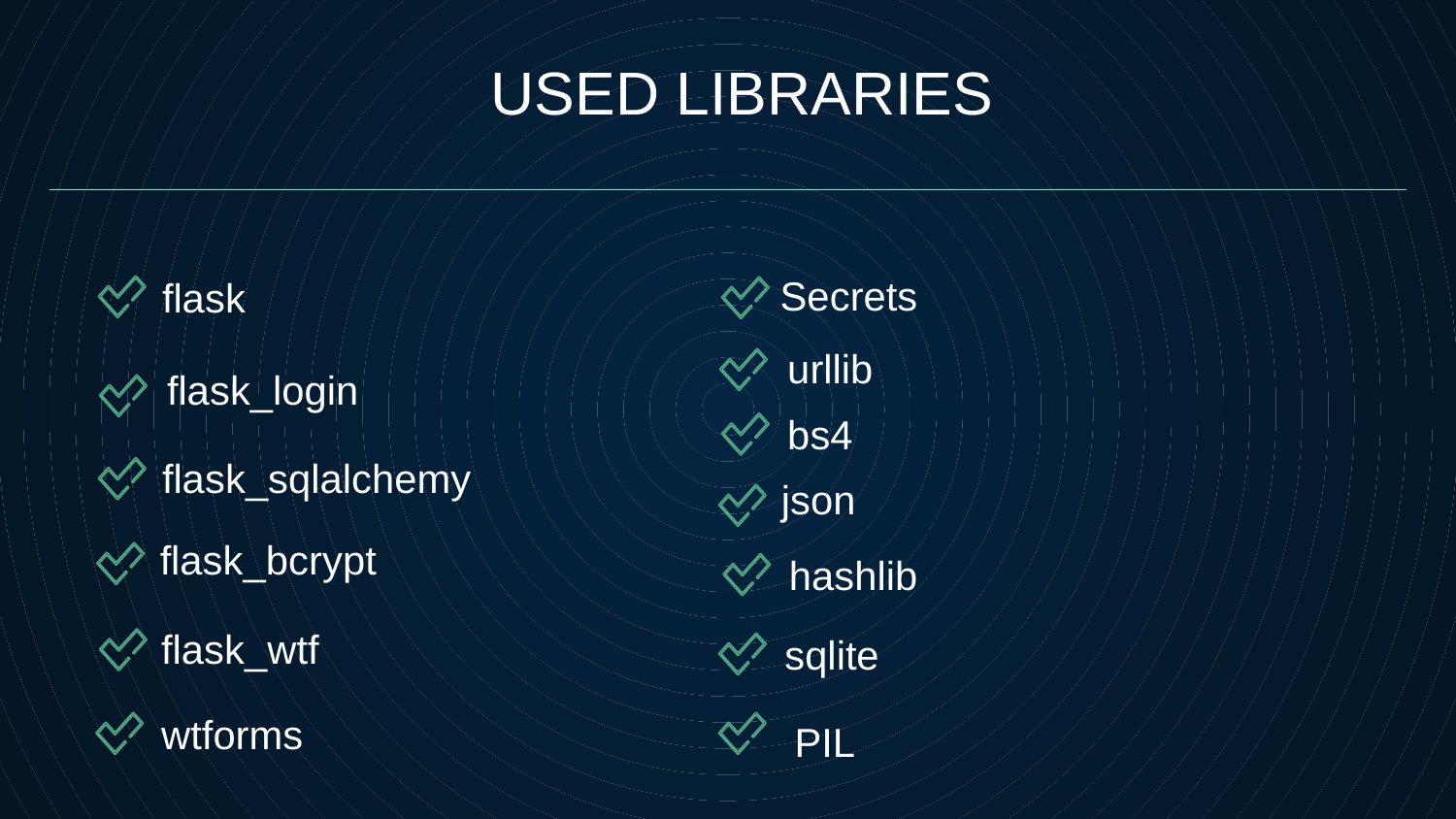

USED LIBRARIES
Secrets
flask

urllib

flask_login

bs4

flask_sqlalchemy

json

flask_bcrypt

hashlib

flask_wtf
sqlite

wtforms
PIL